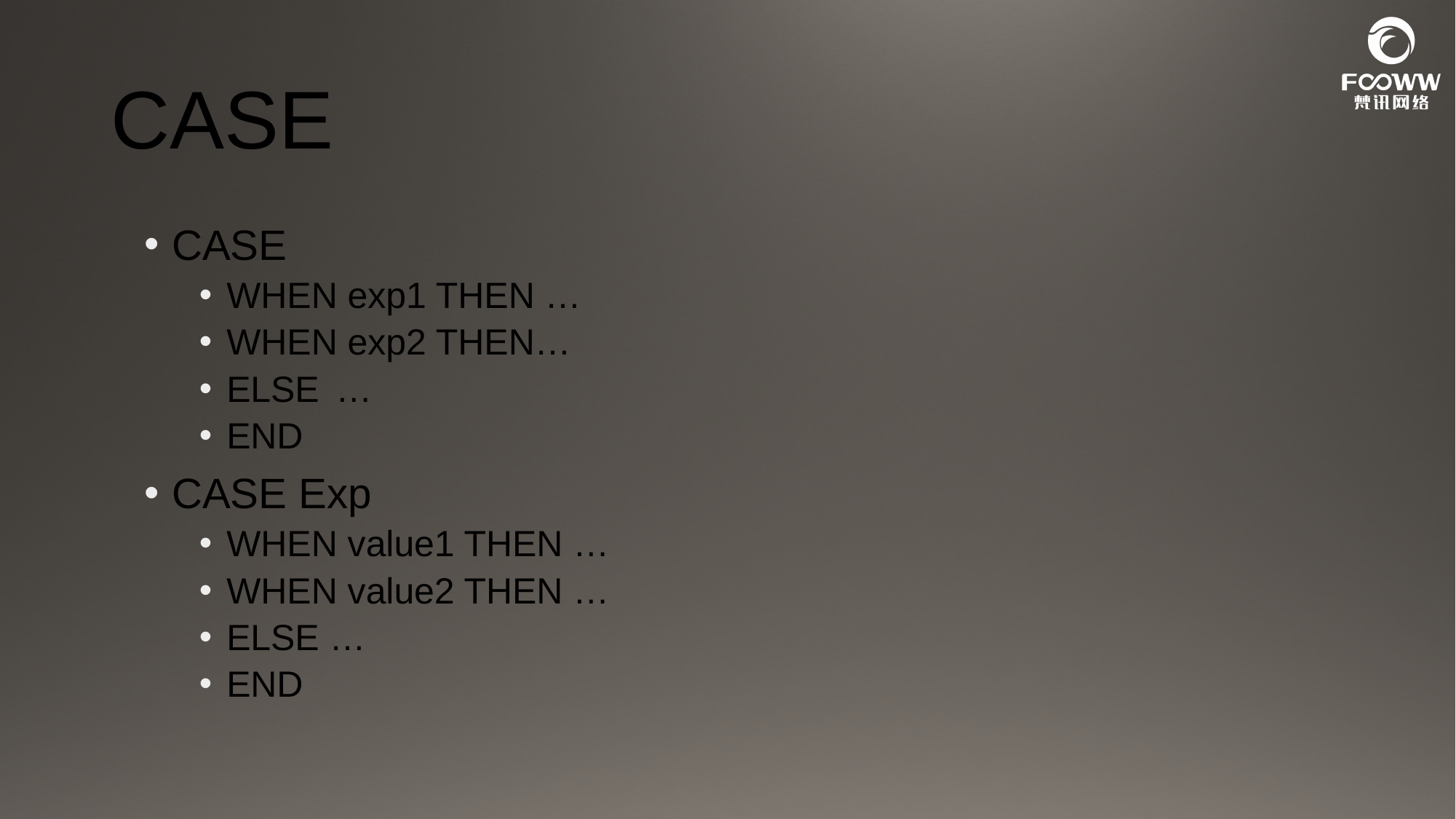

# CASE
CASE
WHEN exp1 THEN …
WHEN exp2 THEN…
ELSE	…
END
CASE Exp
WHEN value1 THEN …
WHEN value2 THEN …
ELSE …
END